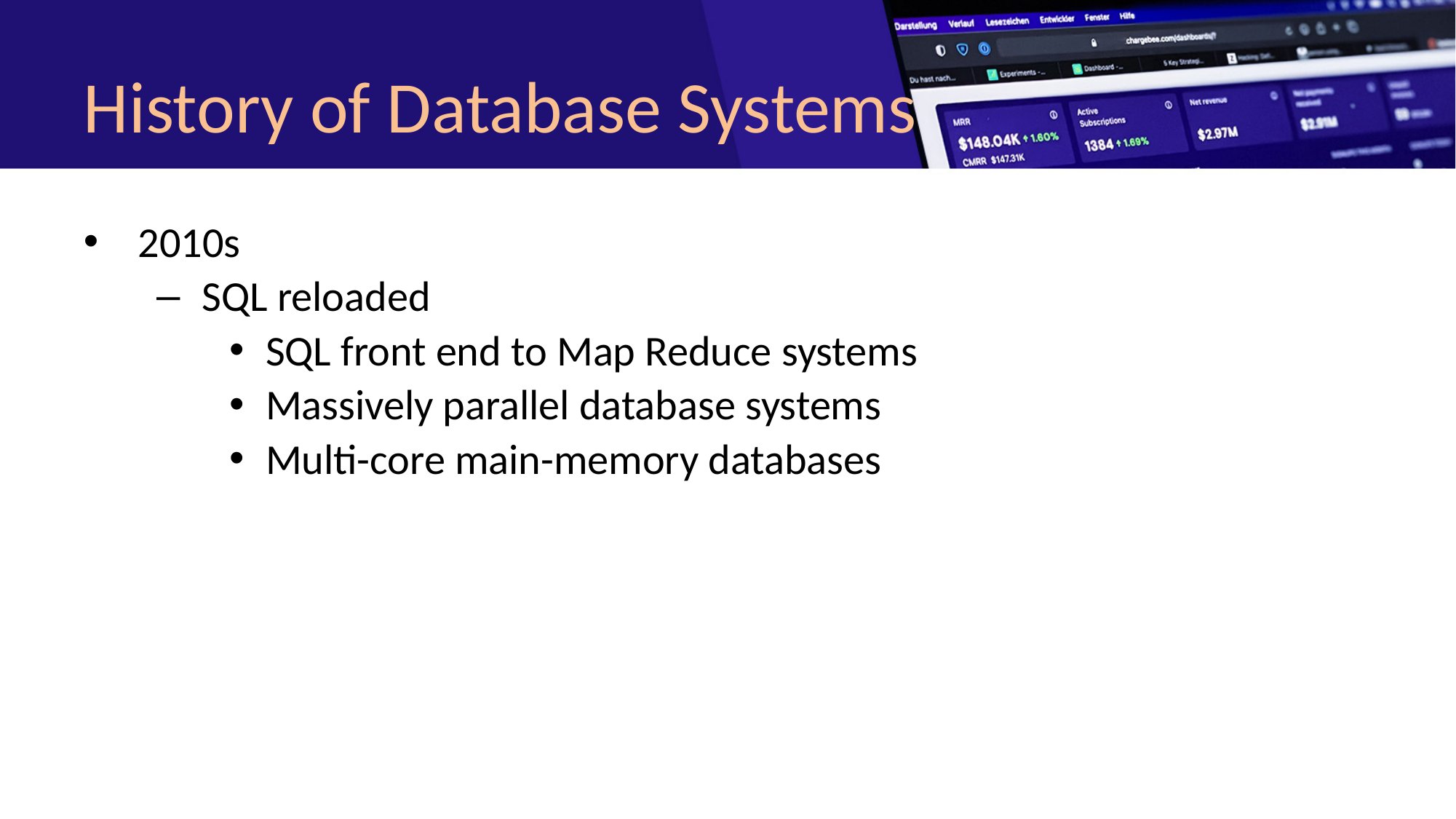

# History of Database Systems
2010s
SQL reloaded
SQL front end to Map Reduce systems
Massively parallel database systems
Multi-core main-memory databases